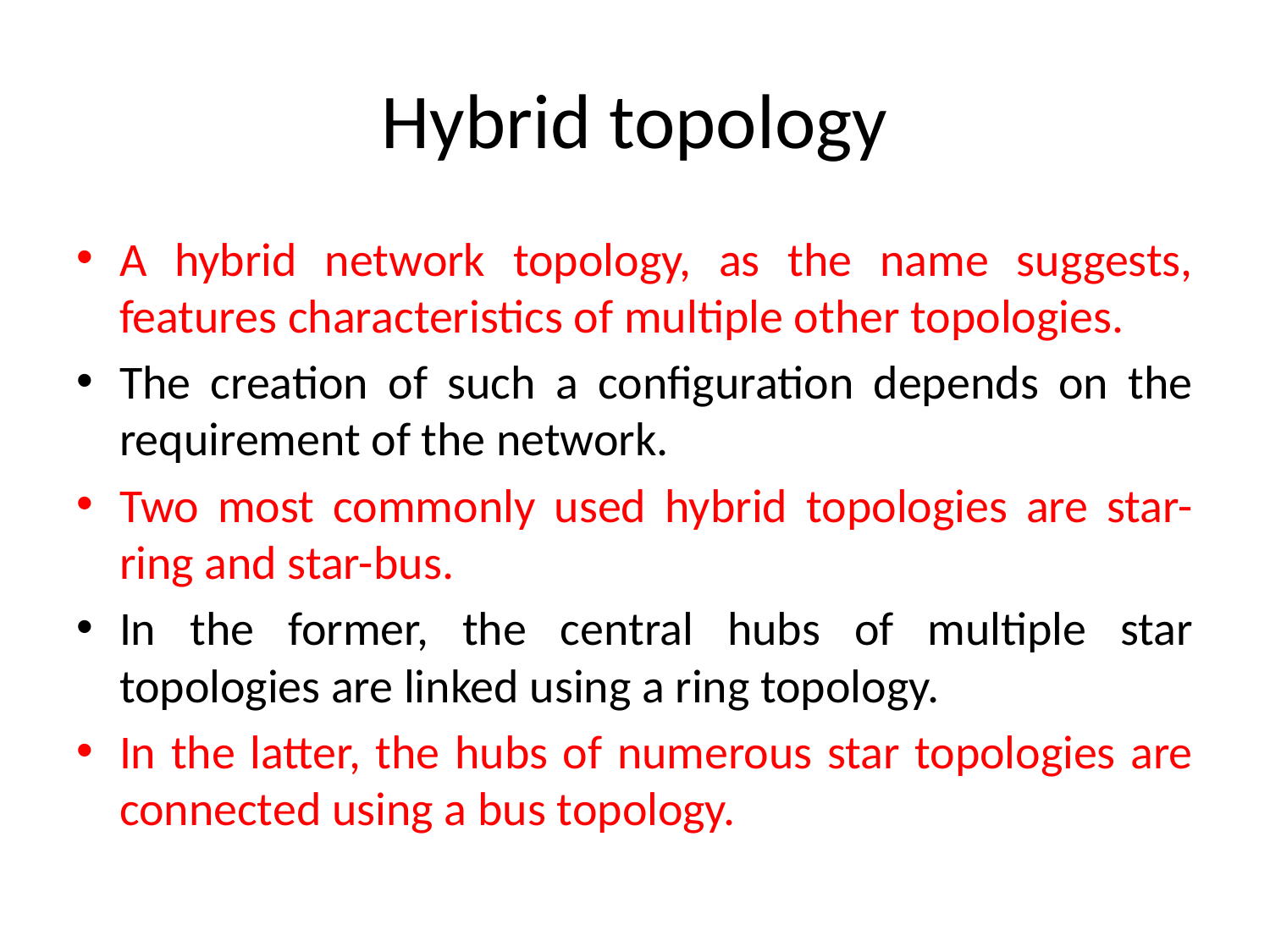

# Hybrid topology
A hybrid network topology, as the name suggests, features characteristics of multiple other topologies.
The creation of such a configuration depends on the requirement of the network.
Two most commonly used hybrid topologies are star-ring and star-bus.
In the former, the central hubs of multiple star topologies are linked using a ring topology.
In the latter, the hubs of numerous star topologies are connected using a bus topology.